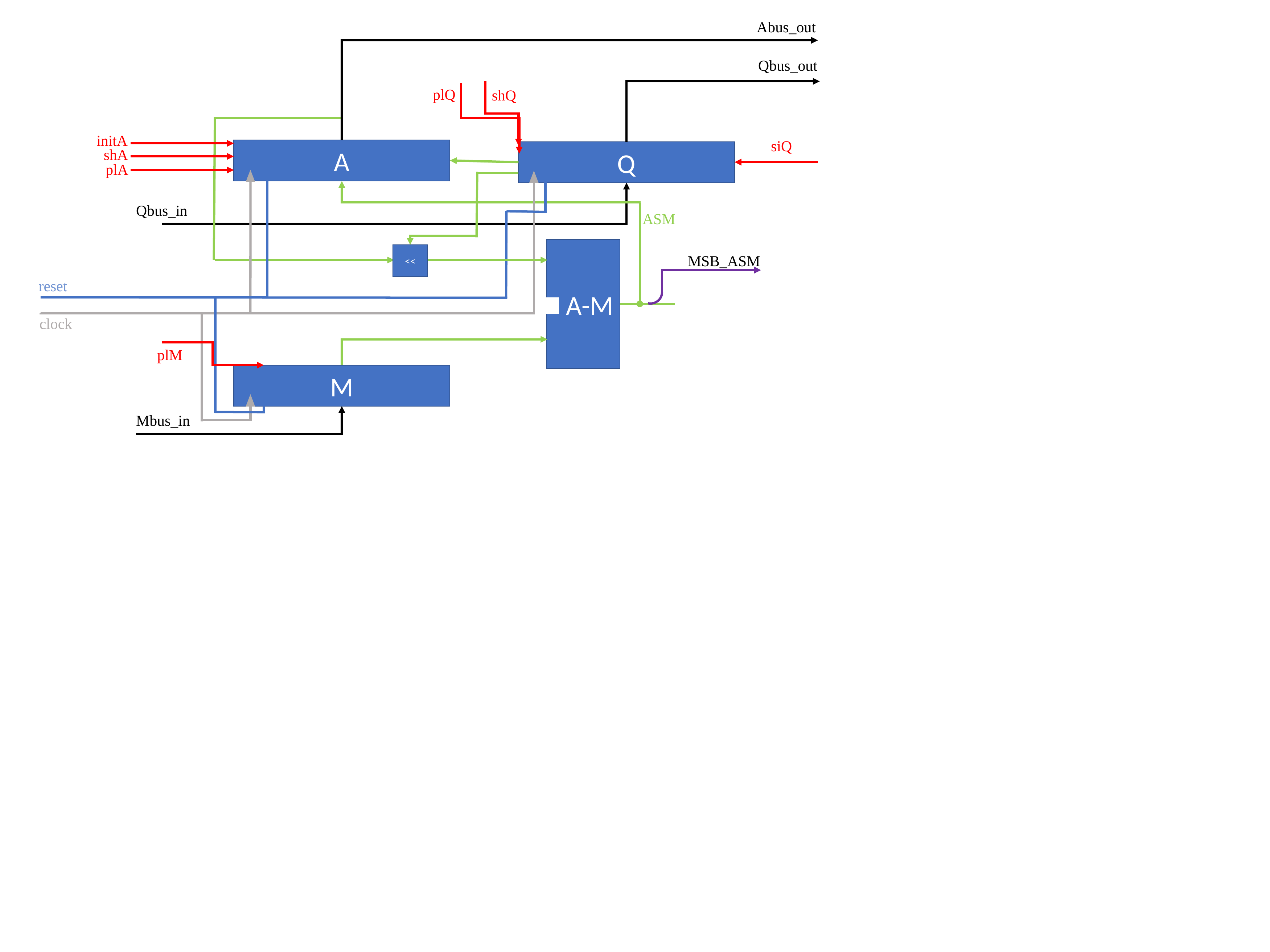

Abus_out
Qbus_out
plQ
shQ
initA
siQ
A
Q
shA
plA

Qbus_in
ASM
  A-M
<<
MSB_ASM
reset

clock
plM
M

Mbus_in